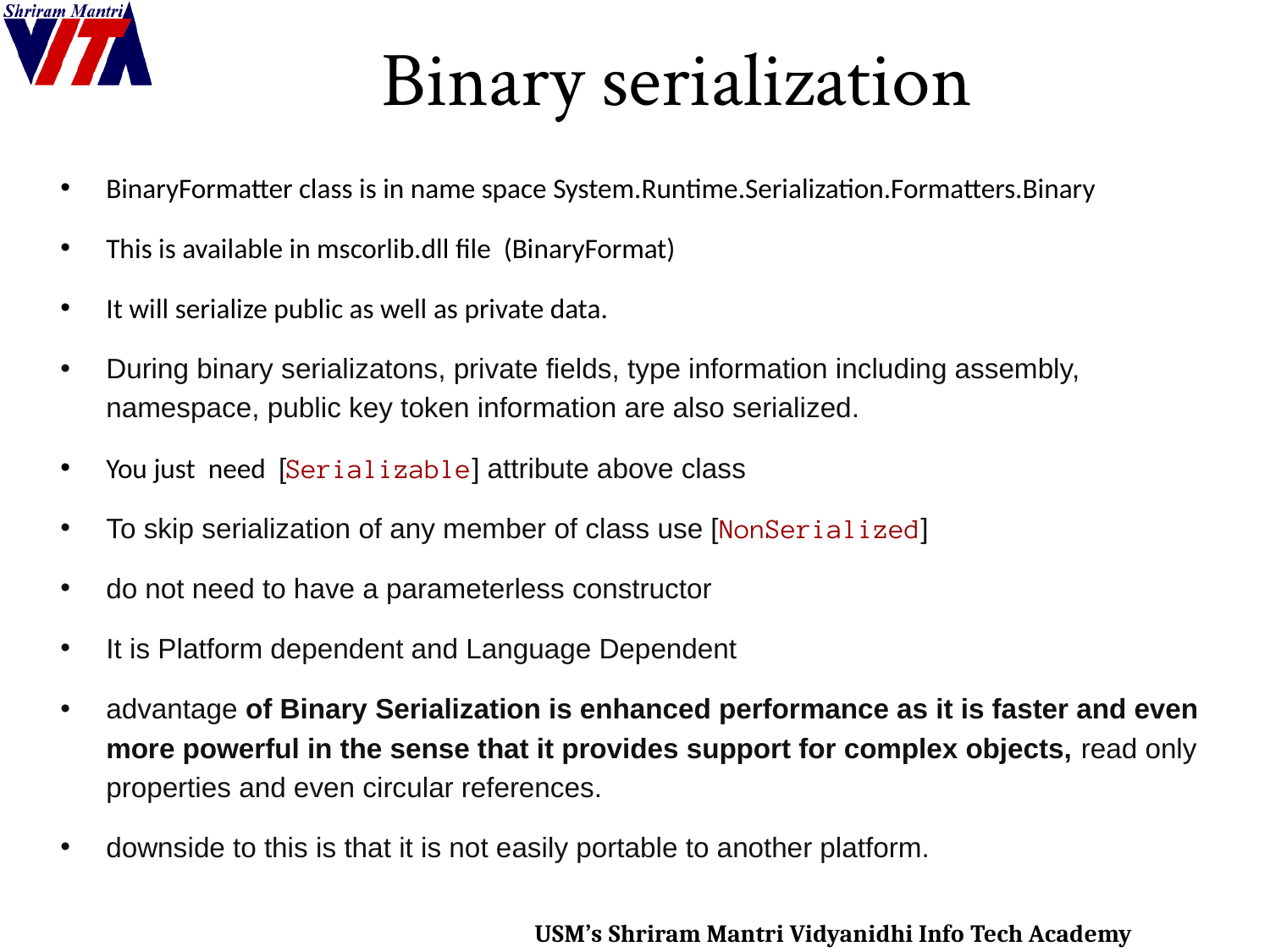

# Binary serialization
BinaryFormatter class is in name space System.Runtime.Serialization.Formatters.Binary
This is available in mscorlib.dll file  (BinaryFormat)
It will serialize public as well as private data.
During binary serializatons, private fields, type information including assembly, namespace, public key token information are also serialized.
You just  need  [Serializable] attribute above class
To skip serialization of any member of class use [NonSerialized]
do not need to have a parameterless constructor
It is Platform dependent and Language Dependent
advantage of Binary Serialization is enhanced performance as it is faster and even more powerful in the sense that it provides support for complex objects, read only properties and even circular references.
downside to this is that it is not easily portable to another platform.